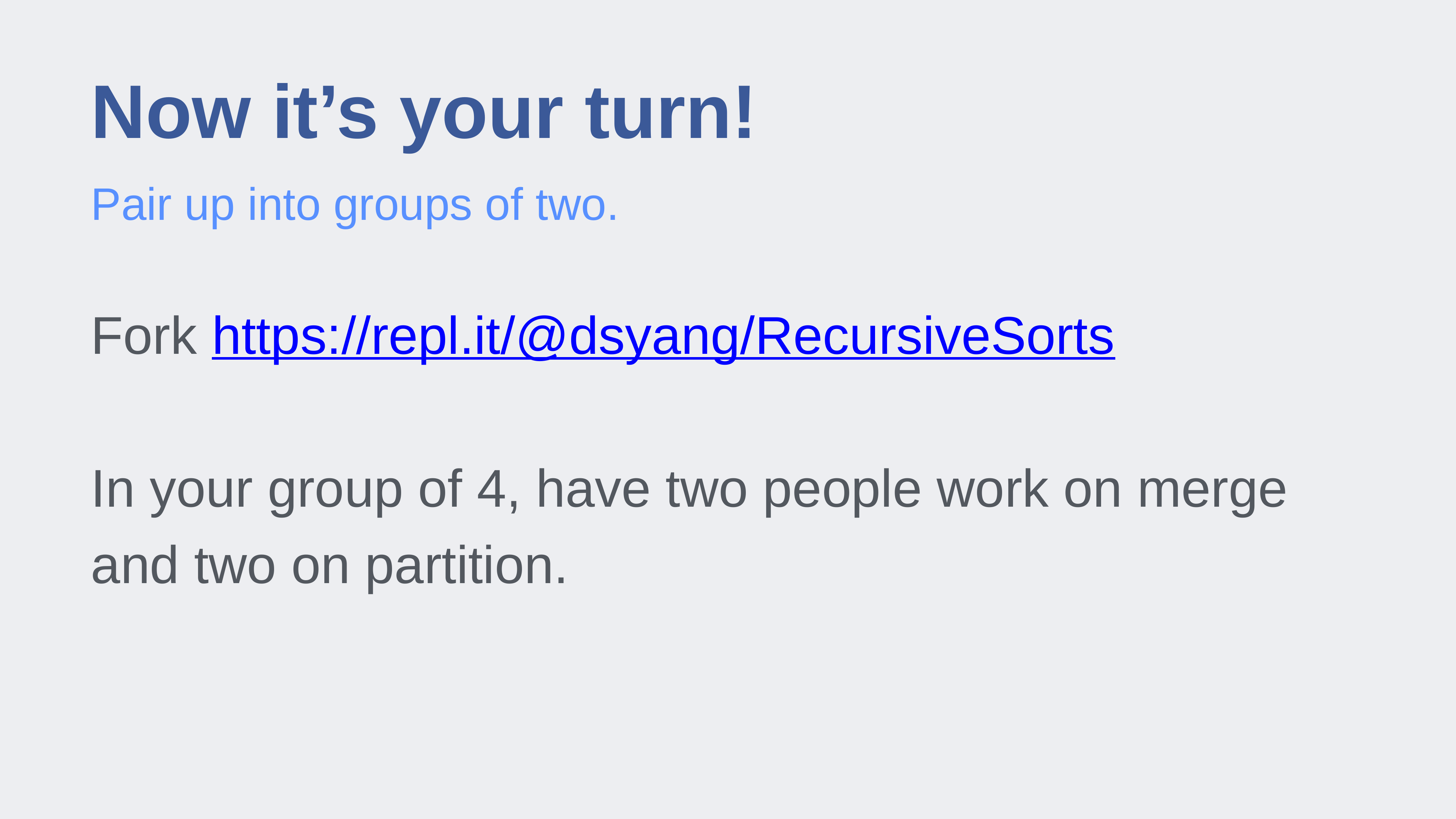

# Now it’s your turn!
Pair up into groups of two.
Fork https://repl.it/@dsyang/RecursiveSorts

In your group of 4, have two people work on merge and two on partition.